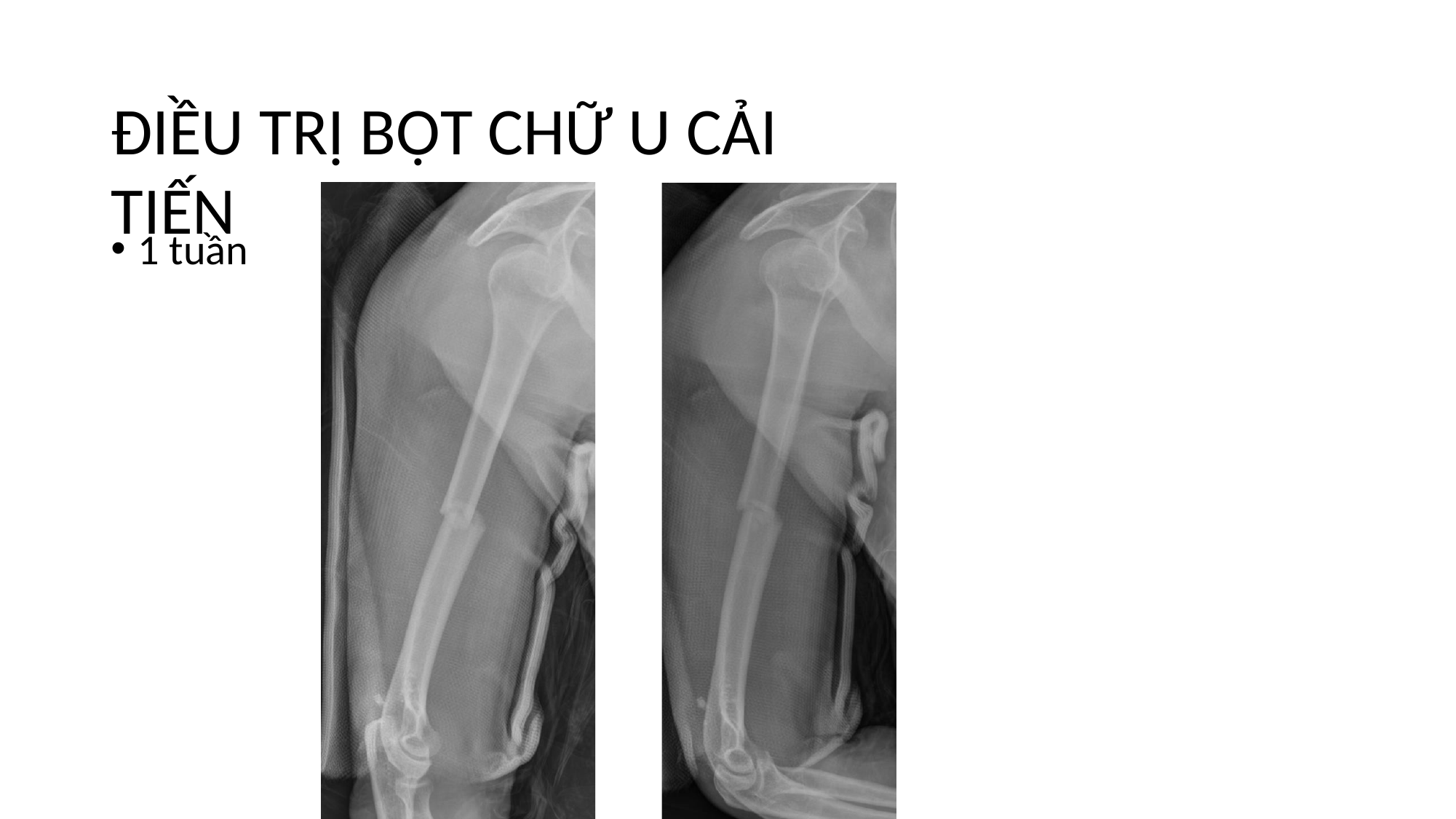

ĐIỀU TRỊ BỘT CHỮ U CẢI TIẾN

1 tuần